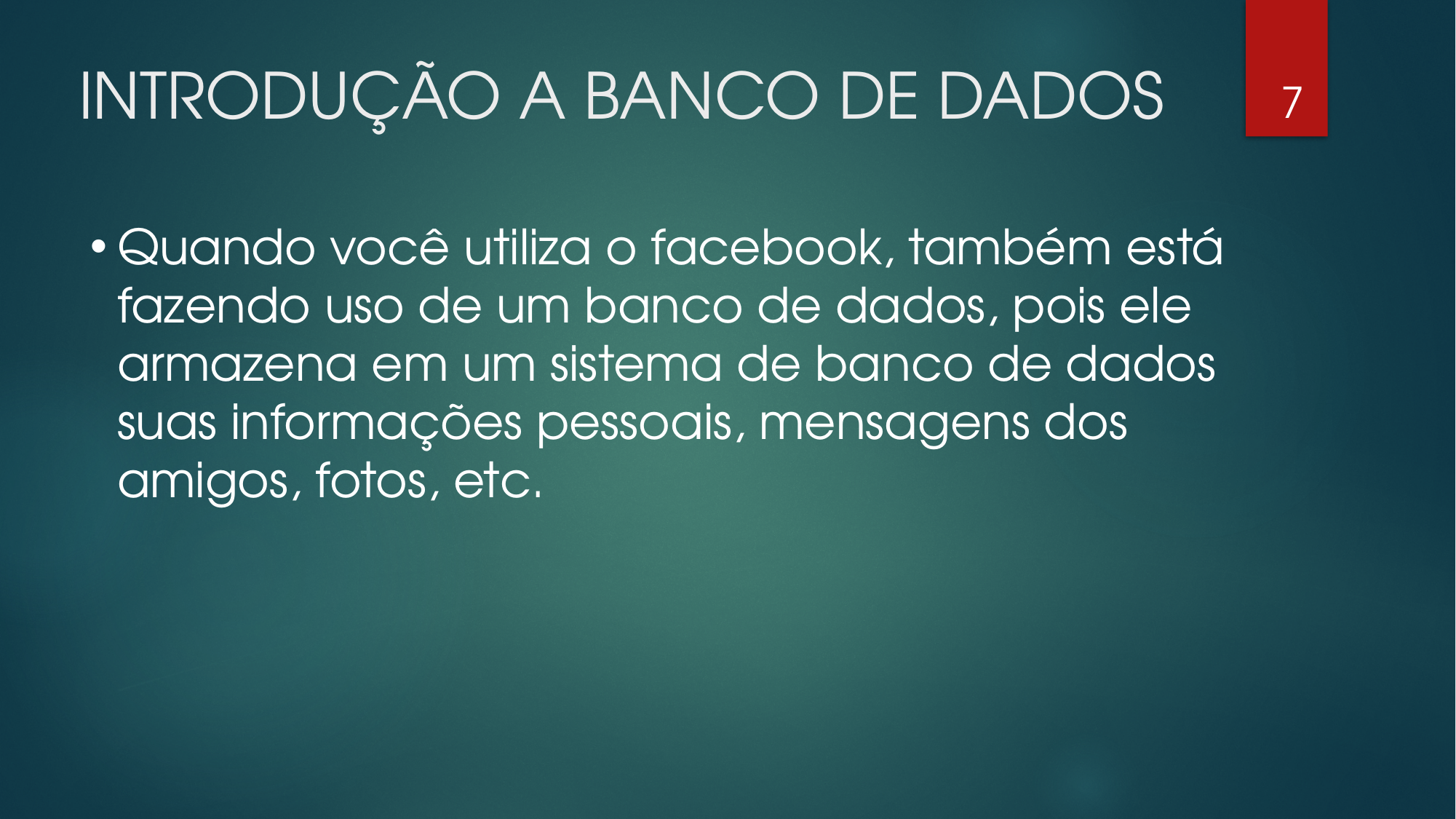

7
# INTRODUÇÃO A BANCO DE DADOS
Quando você utiliza o facebook, também está fazendo uso de um banco de dados, pois ele armazena em um sistema de banco de dados suas informações pessoais, mensagens dos amigos, fotos, etc.